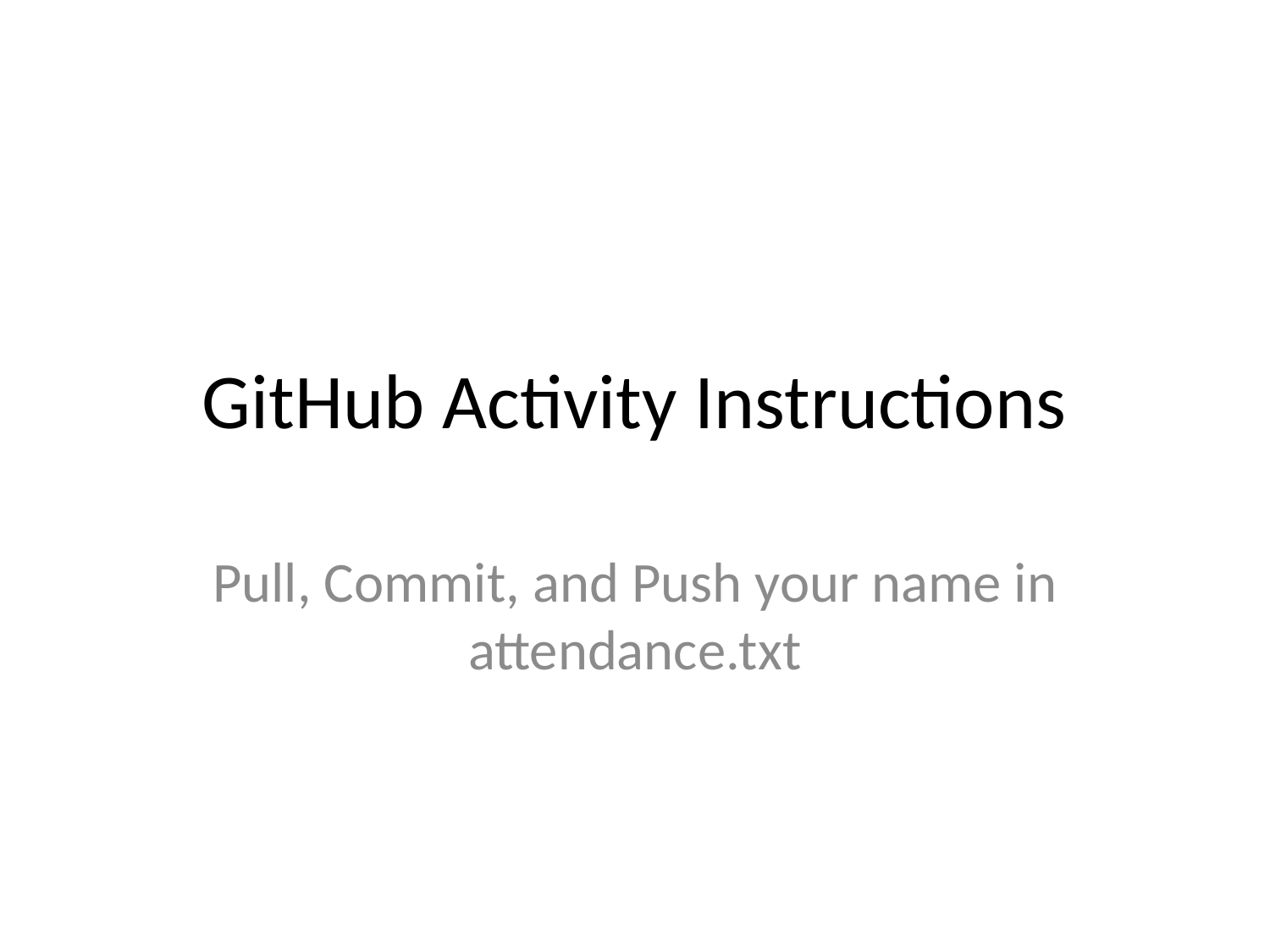

# GitHub Activity Instructions
Pull, Commit, and Push your name in attendance.txt